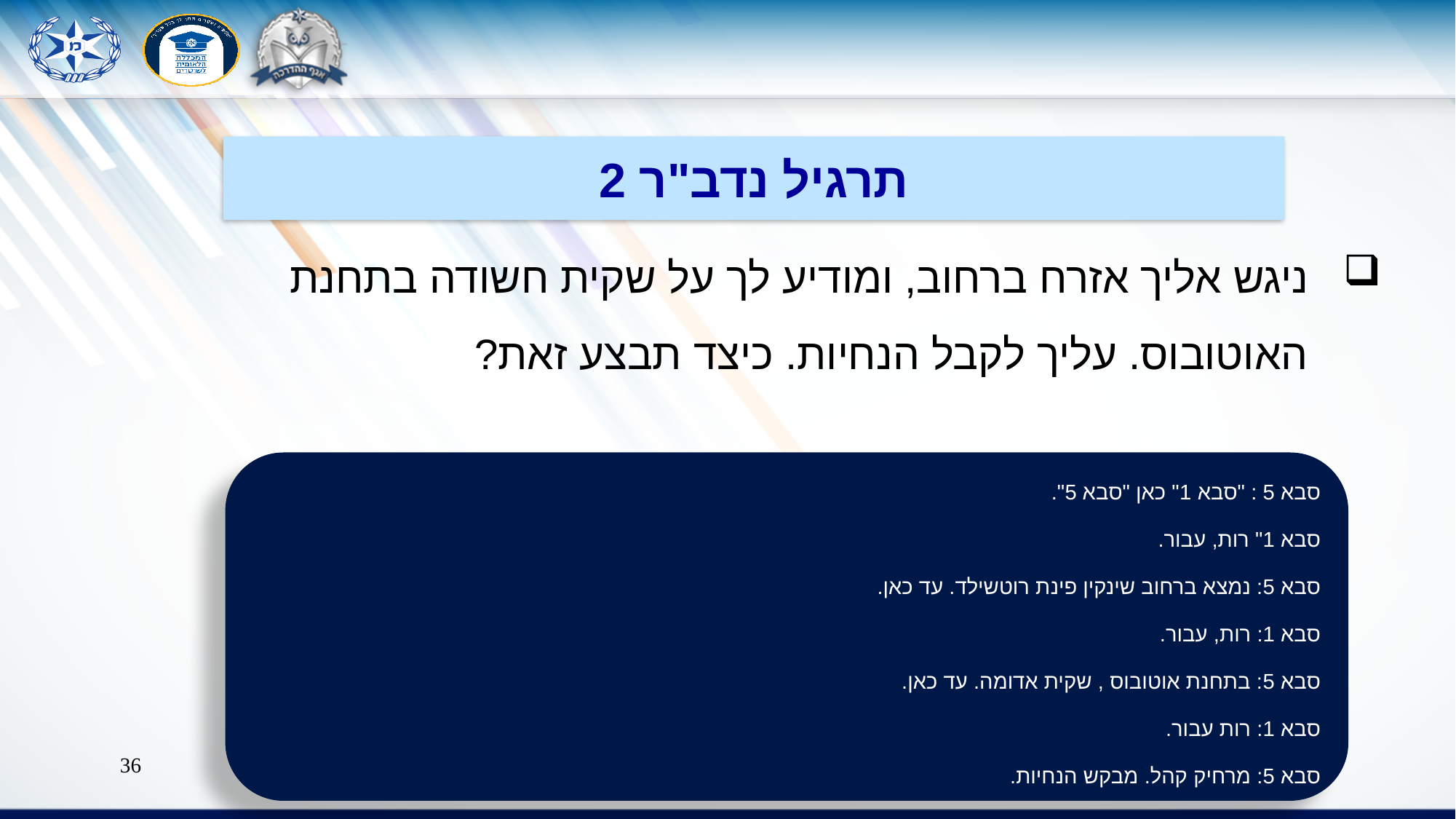

תרגיל נדב"ר 2

ניגש אליך אזרח ברחוב, ומודיע לך על שקית חשודה בתחנת האוטובוס. עליך לקבל הנחיות. כיצד תבצע זאת?

סבא 5 : "סבא 1" כאן "סבא 5".
סבא 1" רות, עבור.
סבא 5: נמצא ברחוב שינקין פינת רוטשילד. עד כאן.
סבא 1: רות, עבור.
סבא 5: בתחנת אוטובוס , שקית אדומה. עד כאן.
סבא 1: רות עבור.
סבא 5: מרחיק קהל. מבקש הנחיות.
36